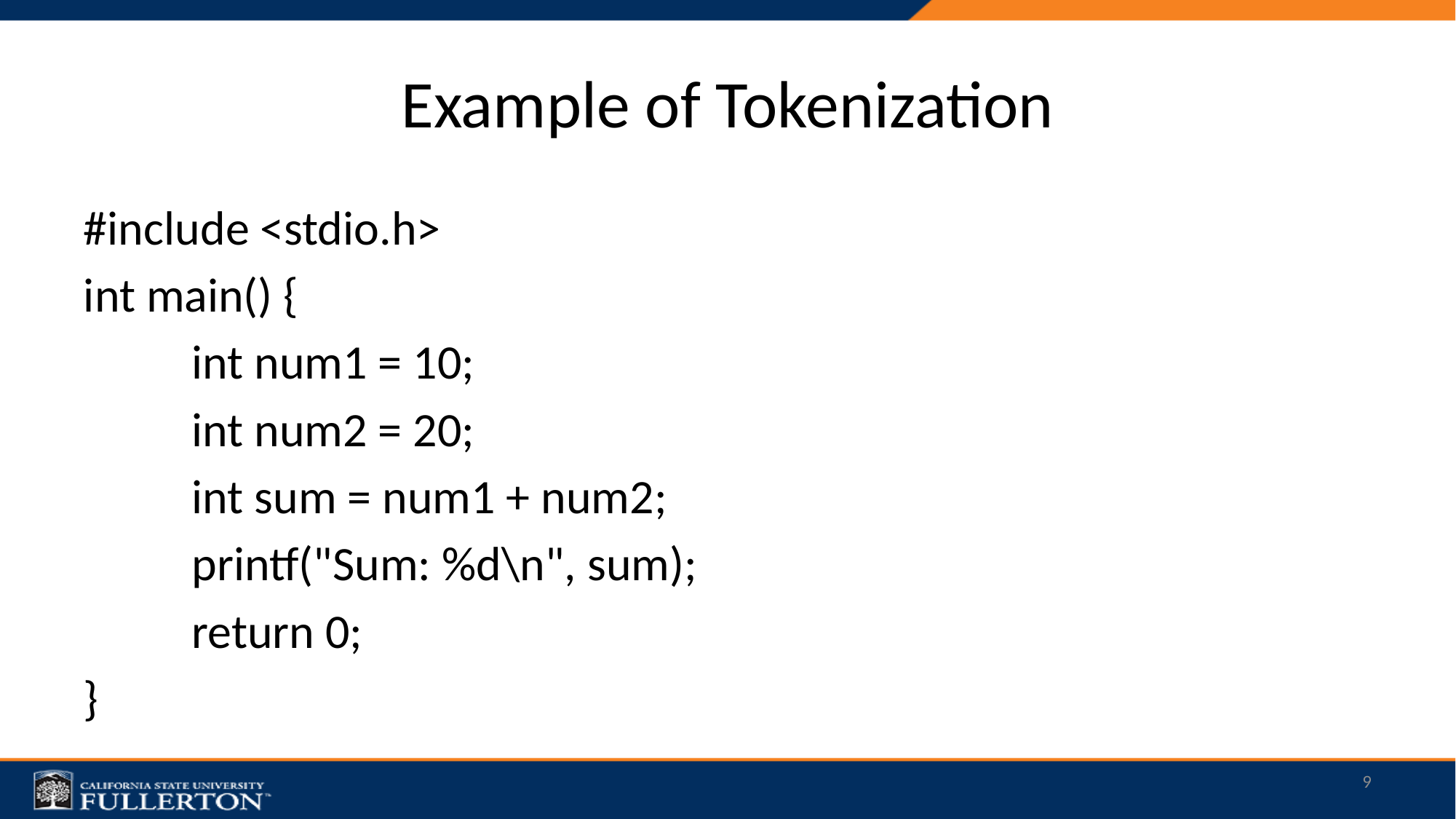

# Example of Tokenization
#include <stdio.h>
int main() {
	int num1 = 10;
	int num2 = 20;
	int sum = num1 + num2;
	printf("Sum: %d\n", sum);
	return 0;
}
9